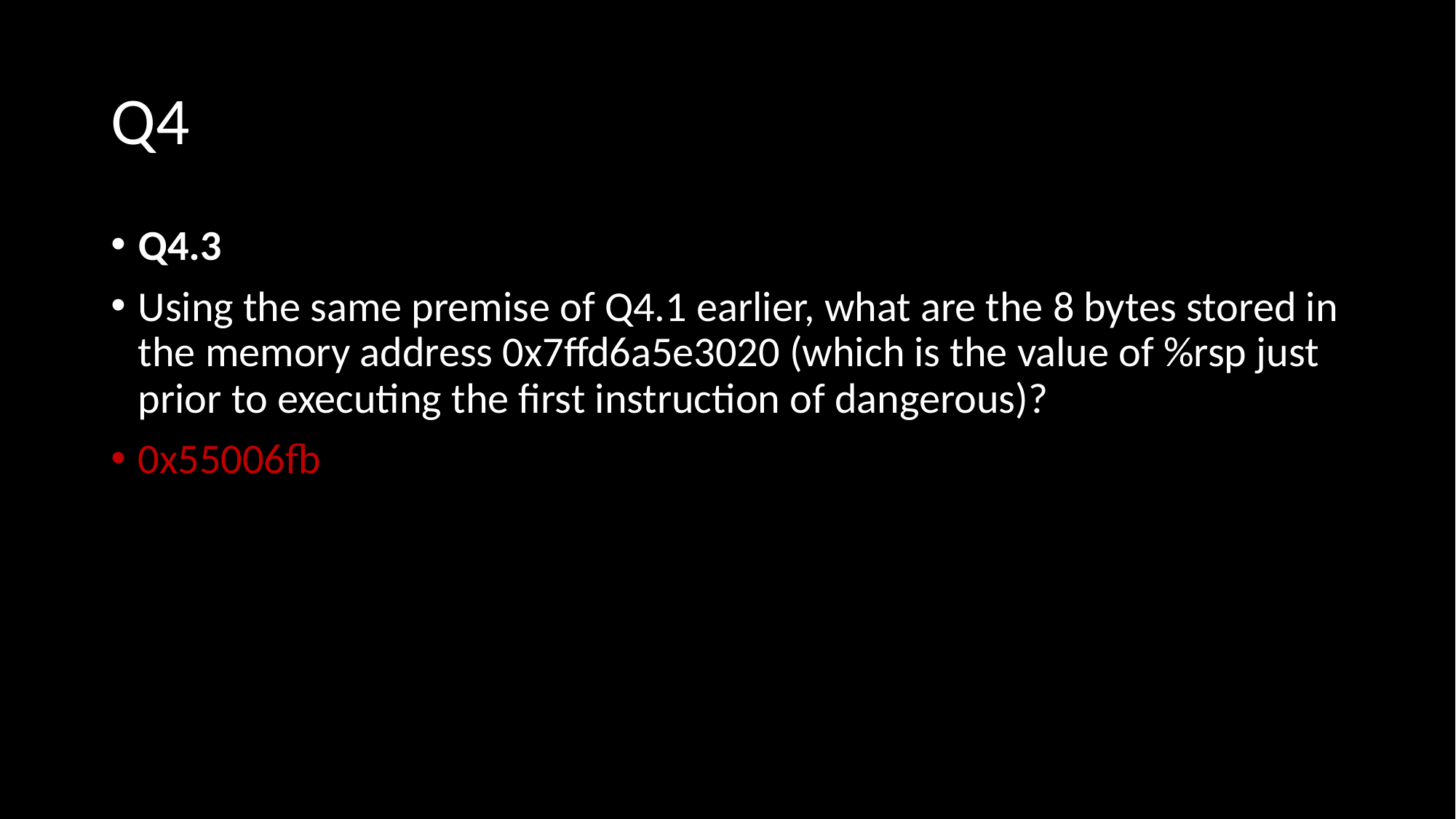

# Q4
Q4.3
Using the same premise of Q4.1 earlier, what are the 8 bytes stored in the memory address 0x7ffd6a5e3020 (which is the value of %rsp just prior to executing the first instruction of dangerous)?
0x55006fb